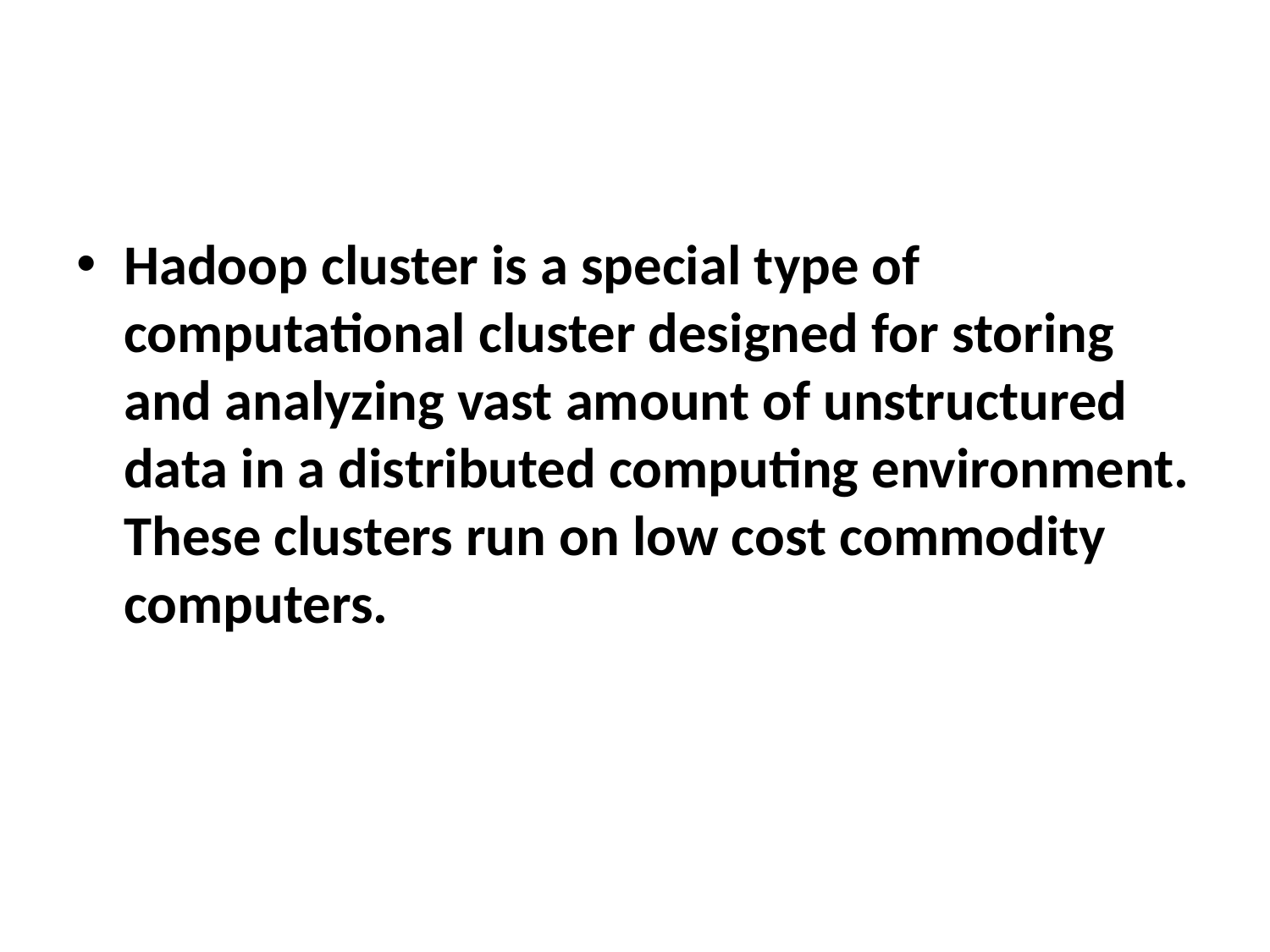

Hadoop cluster is a special type of computational cluster designed for storing and analyzing vast amount of unstructured data in a distributed computing environment. These clusters run on low cost commodity computers.